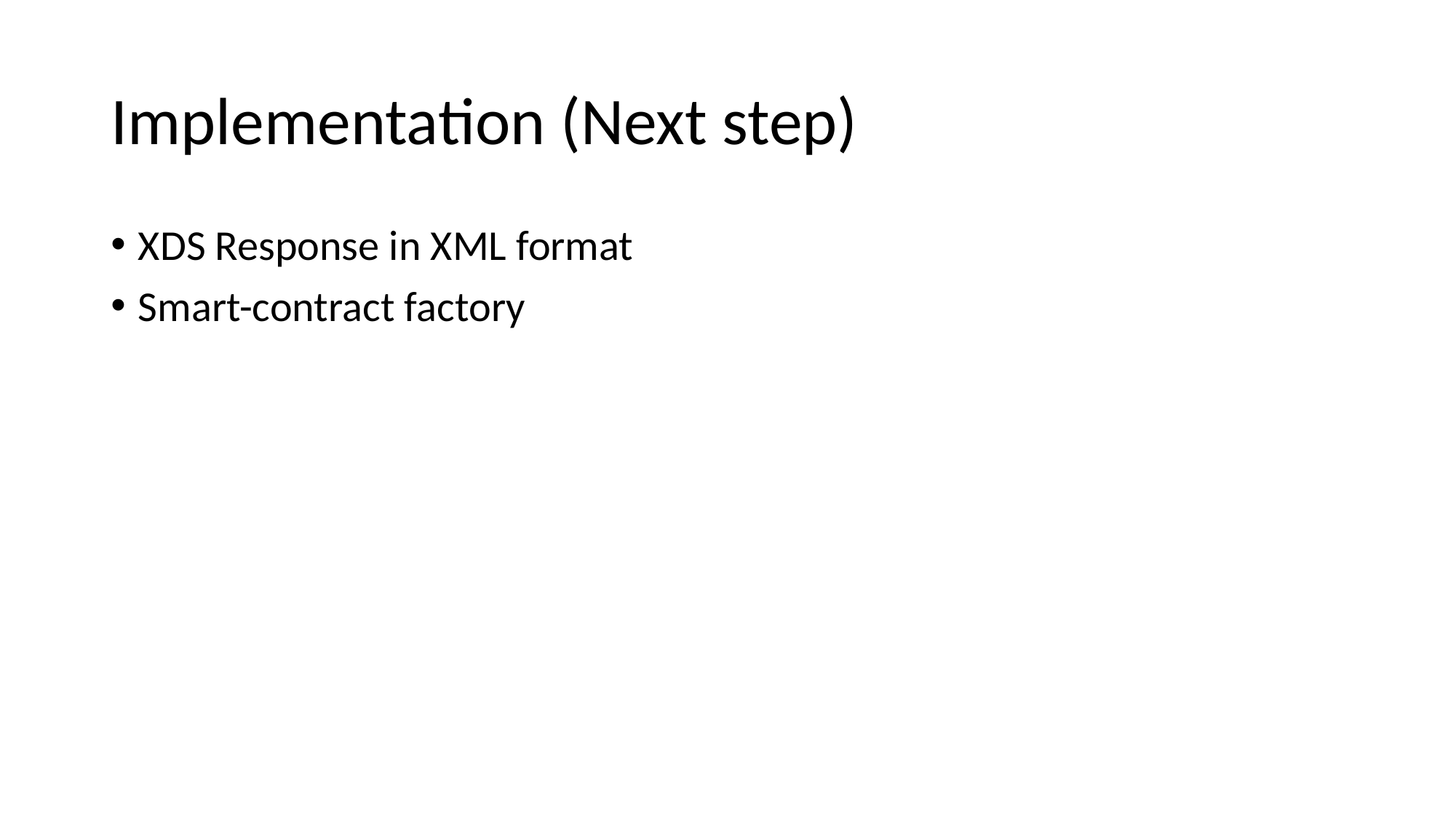

# Implementation (Next step)
XDS Response in XML format
Smart-contract factory